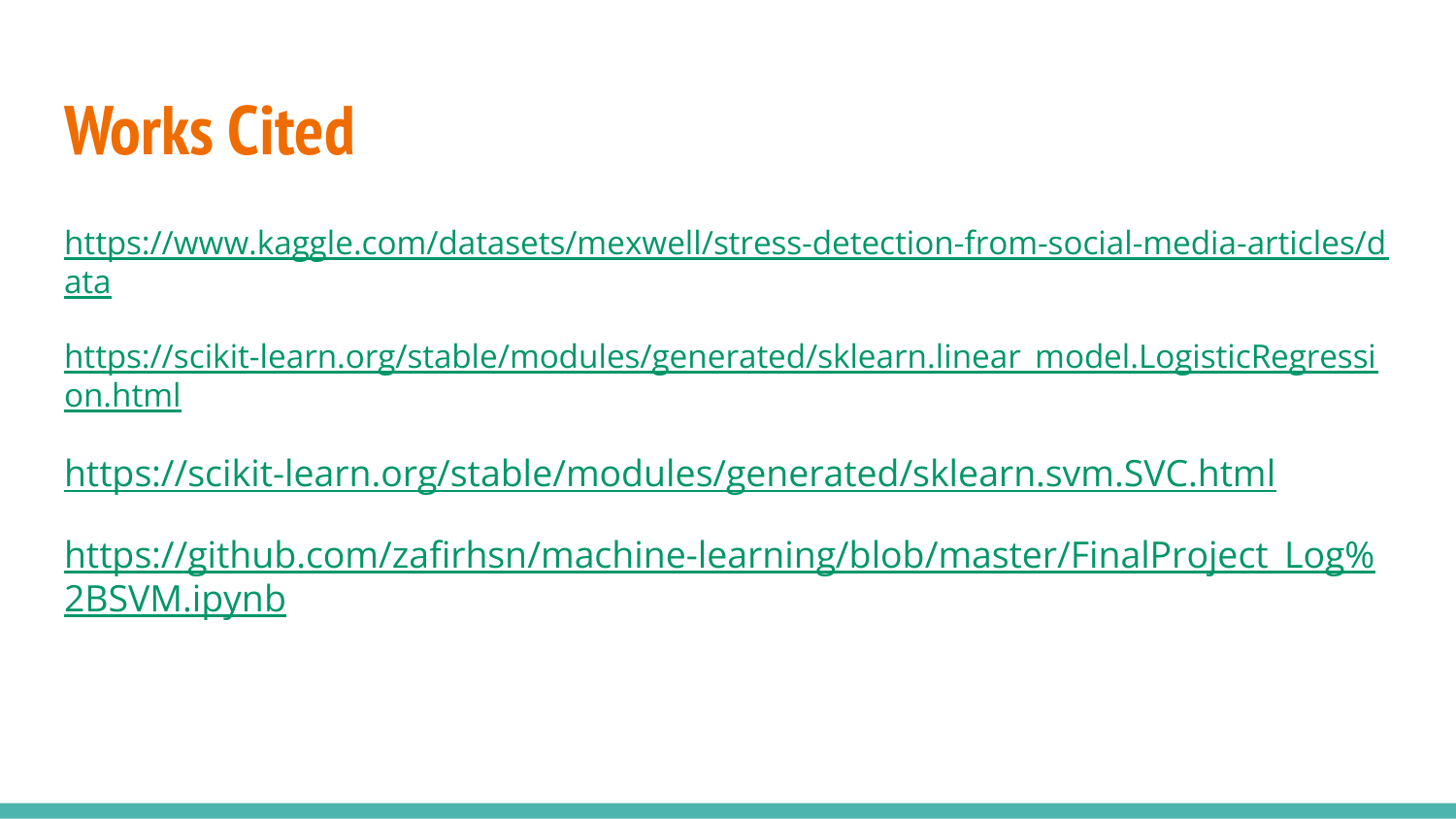

# Works Cited
https://www.kaggle.com/datasets/mexwell/stress-detection-from-social-media-articles/data
https://scikit-learn.org/stable/modules/generated/sklearn.linear_model.LogisticRegression.html
https://scikit-learn.org/stable/modules/generated/sklearn.svm.SVC.html
https://github.com/zafirhsn/machine-learning/blob/master/FinalProject_Log%2BSVM.ipynb